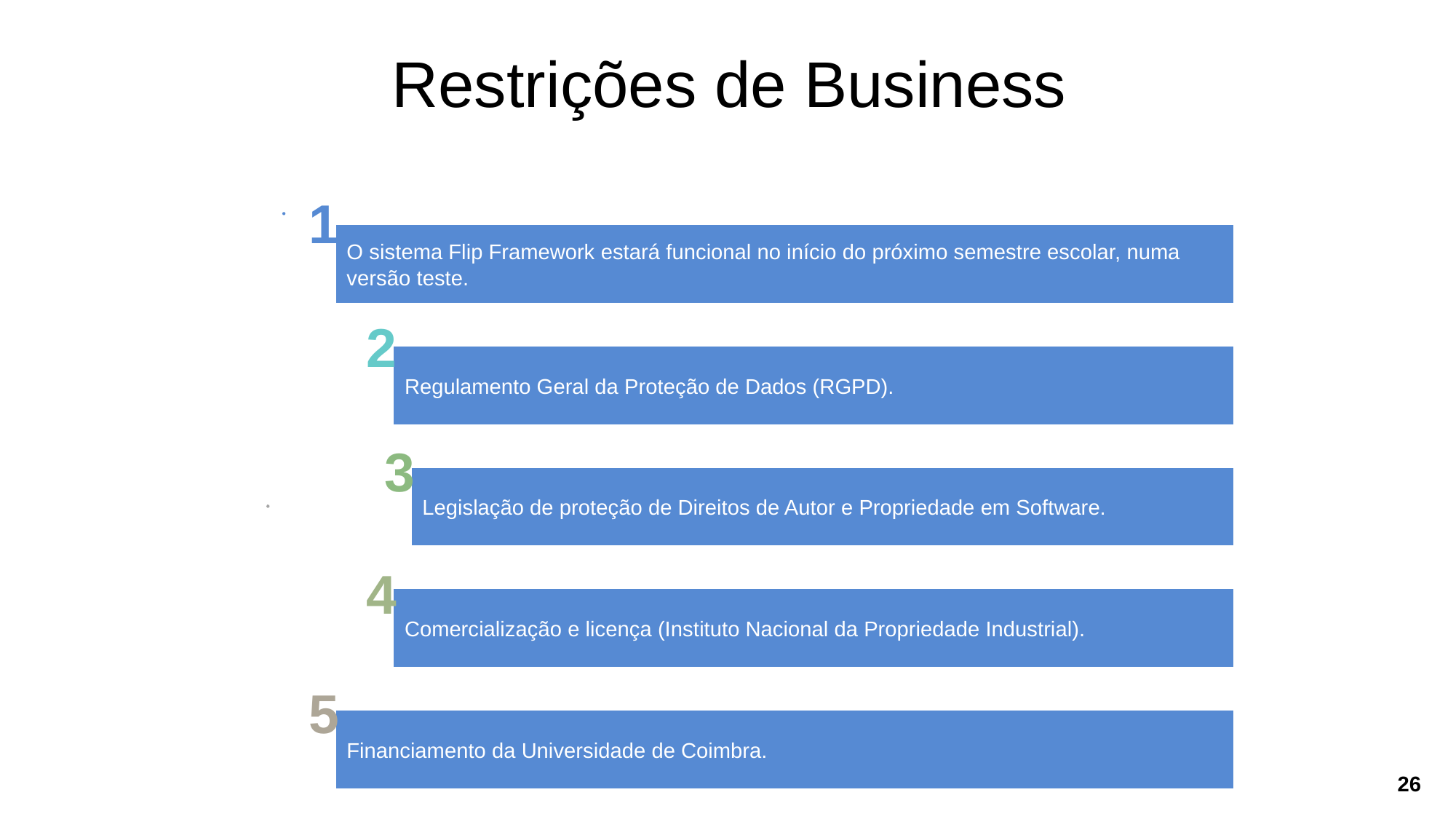

Restrições de Business
O sistema Flip Framework estará funcional no início do próximo semestre escolar, numa versão teste.
Regulamento Geral da Proteção de Dados (RGPD).
Legislação de proteção de Direitos de Autor e Propriedade em Software.
Comercialização e licença (Instituto Nacional da Propriedade Industrial).
Financiamento da Universidade de Coimbra.
1
2
3
4
5
26